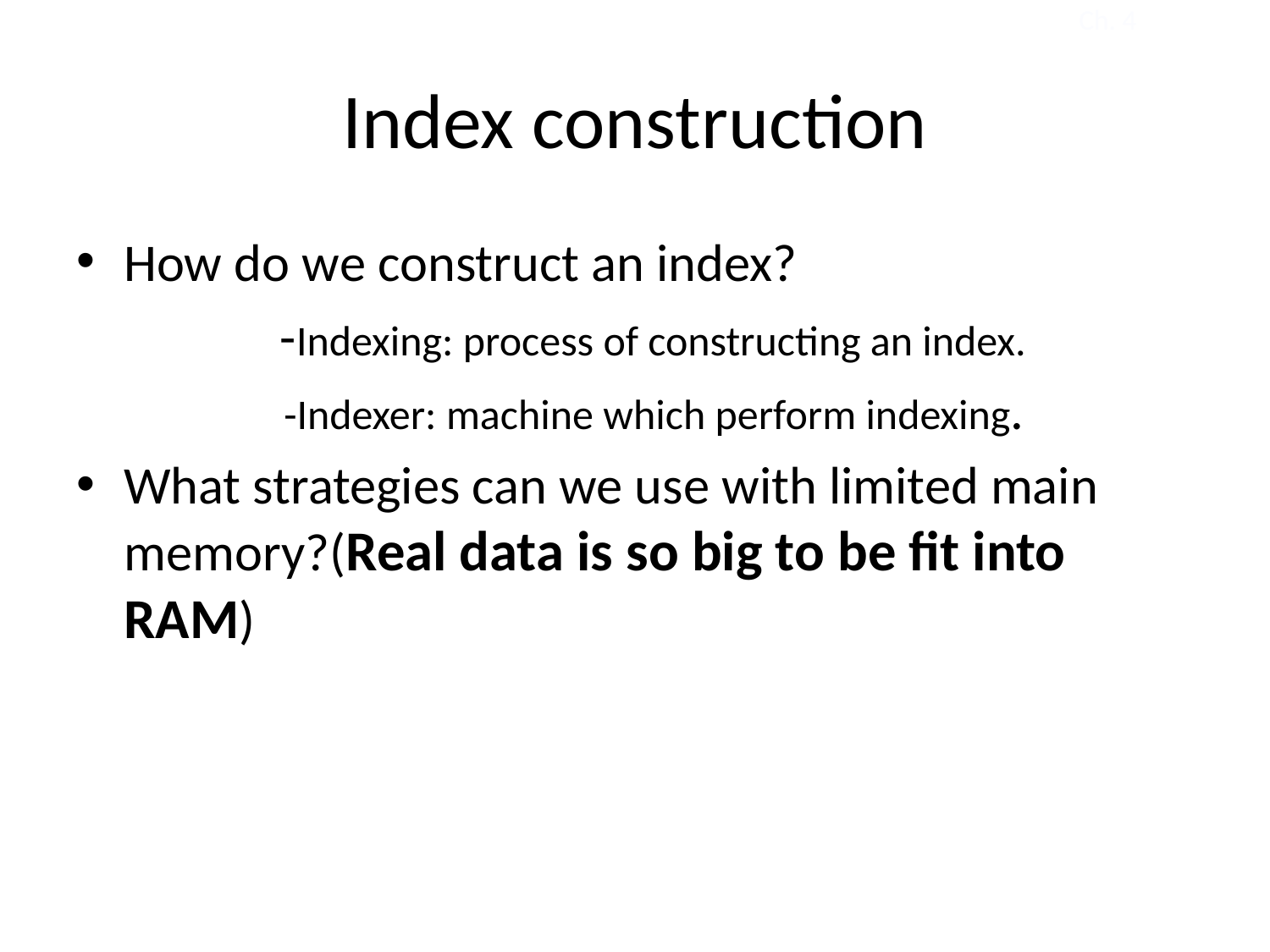

Ch. 4
# Index construction
How do we construct an index?
   -Indexing: process of constructing an index.
    -Indexer: machine which perform indexing.
What strategies can we use with limited main memory?(Real data is so big to be fit into RAM)